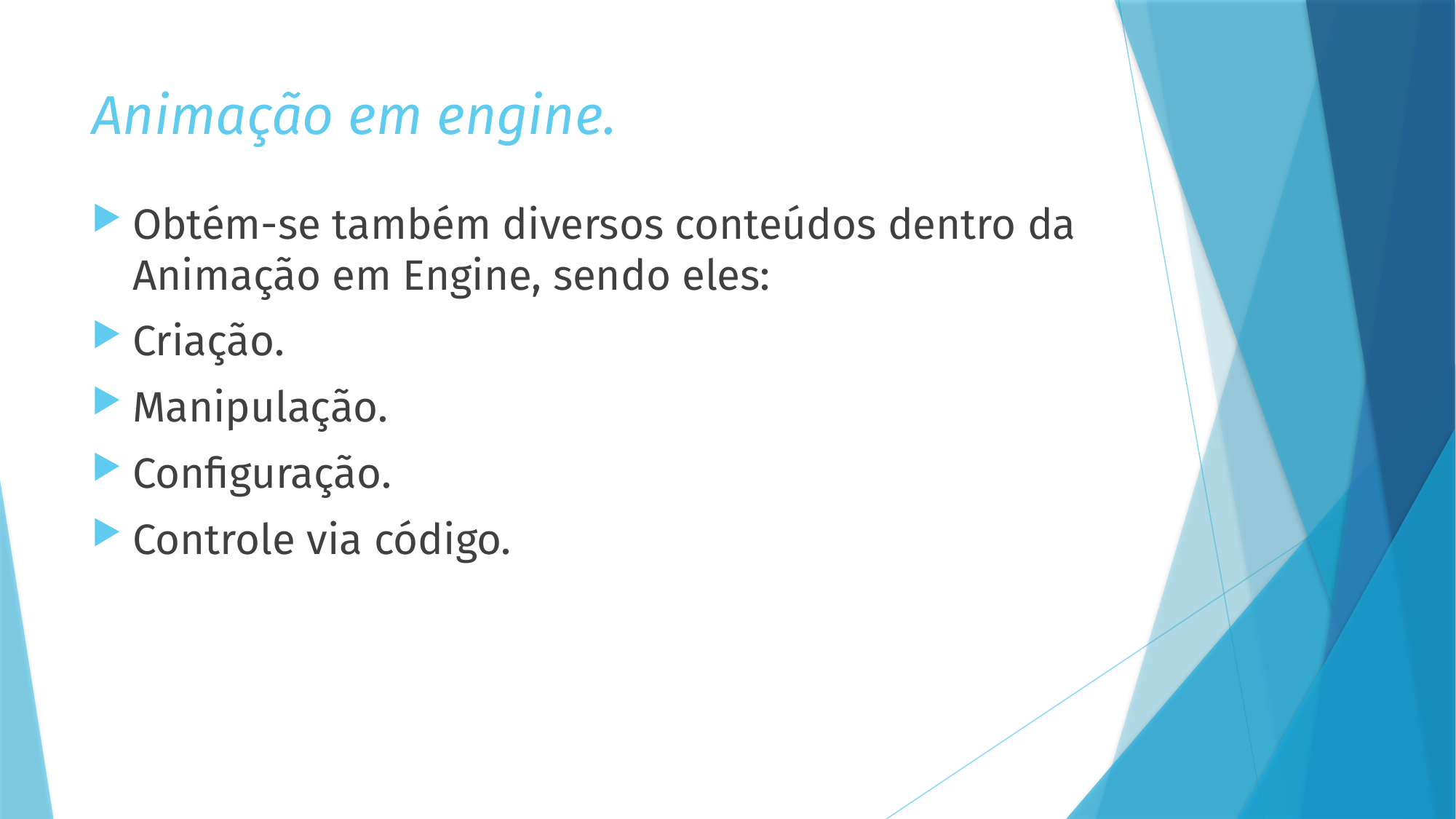

# Animação em engine.
Obtém-se também diversos conteúdos dentro da Animação em Engine, sendo eles:
Criação.
Manipulação.
Configuração.
Controle via código.